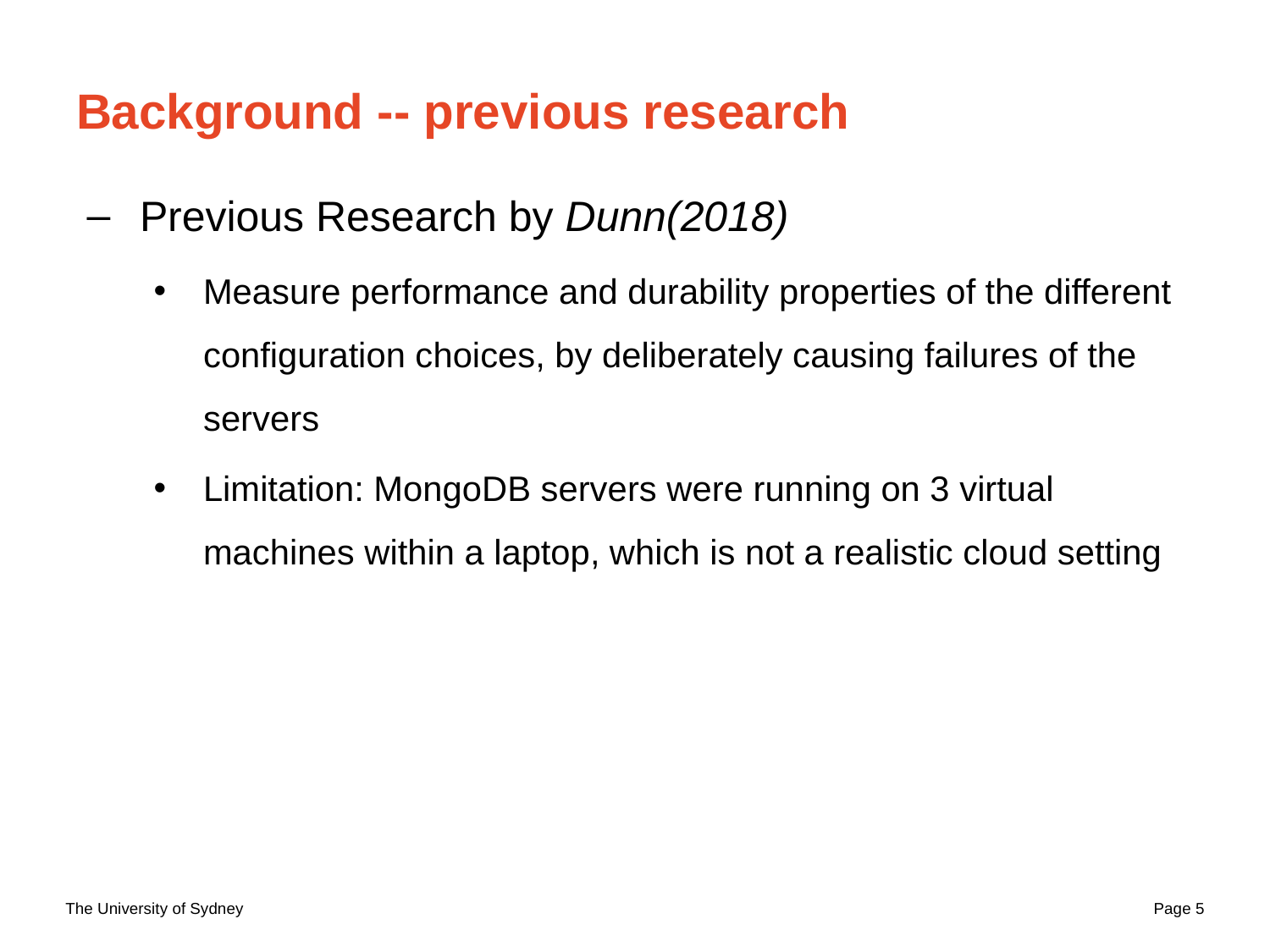

# Background -- previous research
Previous Research by Dunn(2018)
Measure performance and durability properties of the different configuration choices, by deliberately causing failures of the servers
Limitation: MongoDB servers were running on 3 virtual machines within a laptop, which is not a realistic cloud setting